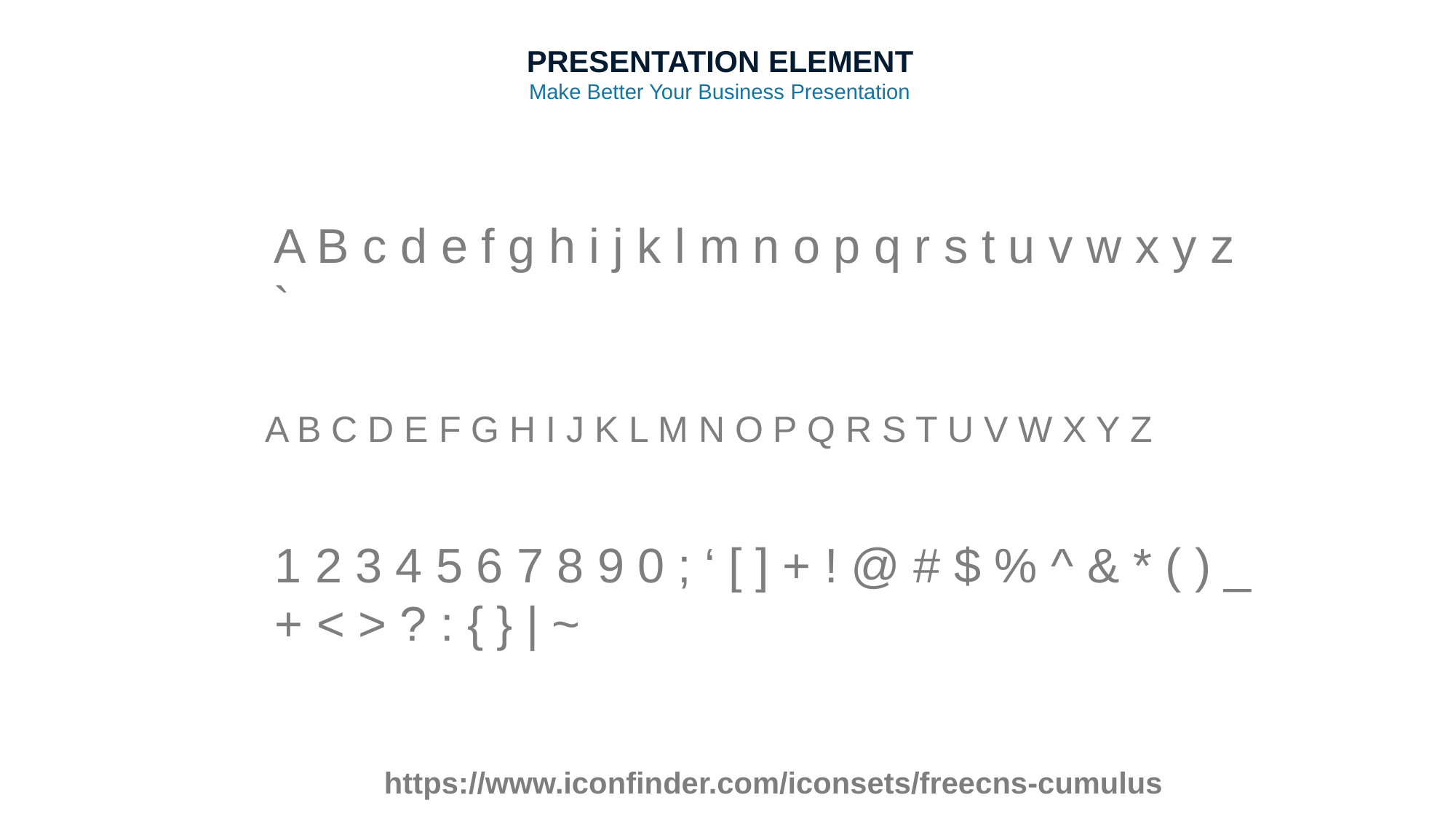

PRESENTATION ELEMENT
Make Better Your Business Presentation
A B c d e f g h i j k l m n o p q r s t u v w x y z `
A B C D E F G H I J K L M N O P Q R S T U V W X Y Z
1 2 3 4 5 6 7 8 9 0 ; ‘ [ ] + ! @ # $ % ^ & * ( ) _ + < > ? : { } | ~
https://www.iconfinder.com/iconsets/freecns-cumulus